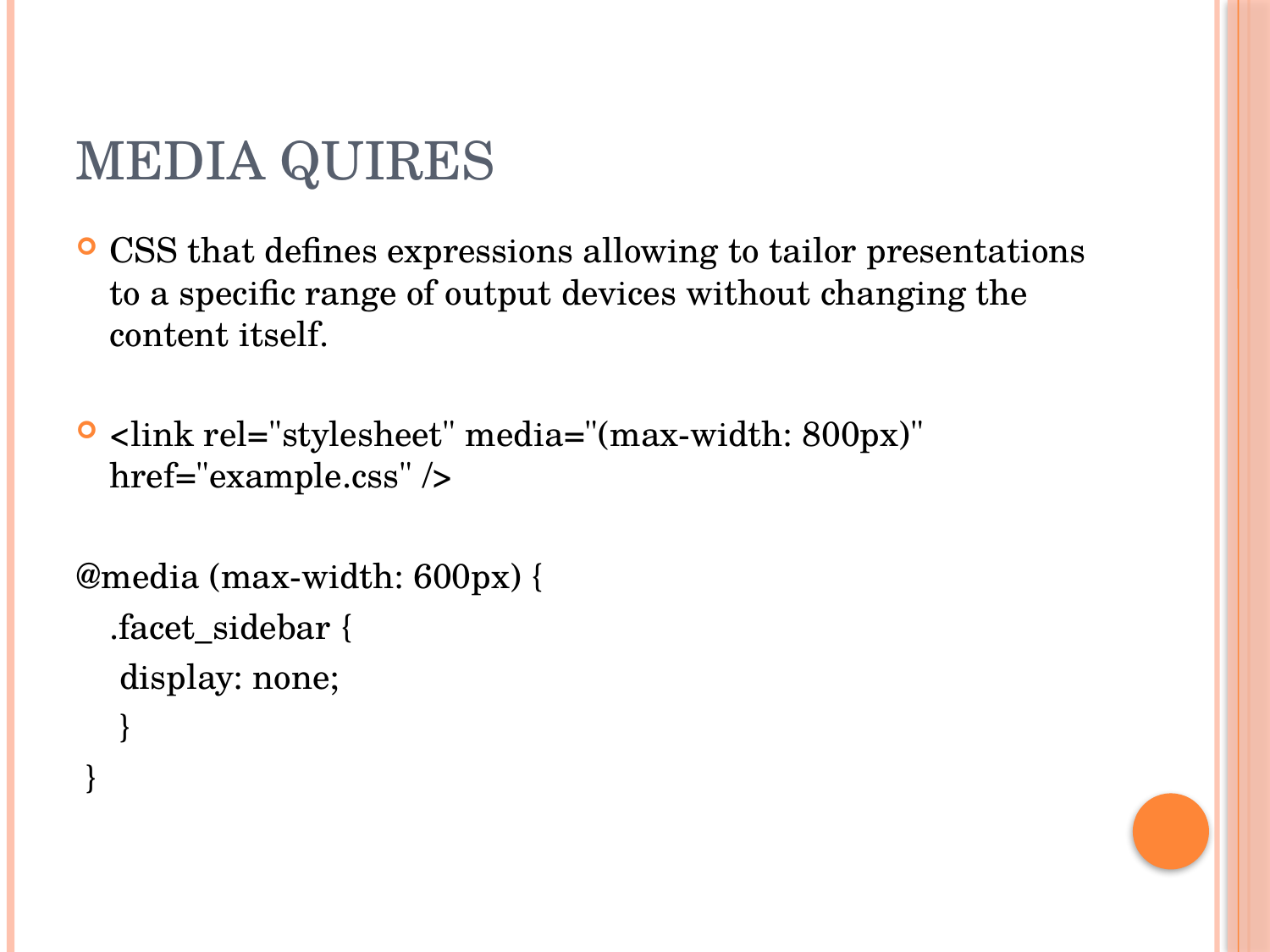

# Media quires
CSS that defines expressions allowing to tailor presentations to a specific range of output devices without changing the content itself.

<link rel="stylesheet" media="(max-width: 800px)" href="example.css" />

@media (max-width: 600px) {
 	.facet_sidebar {
		 display: none;
	 }
 }